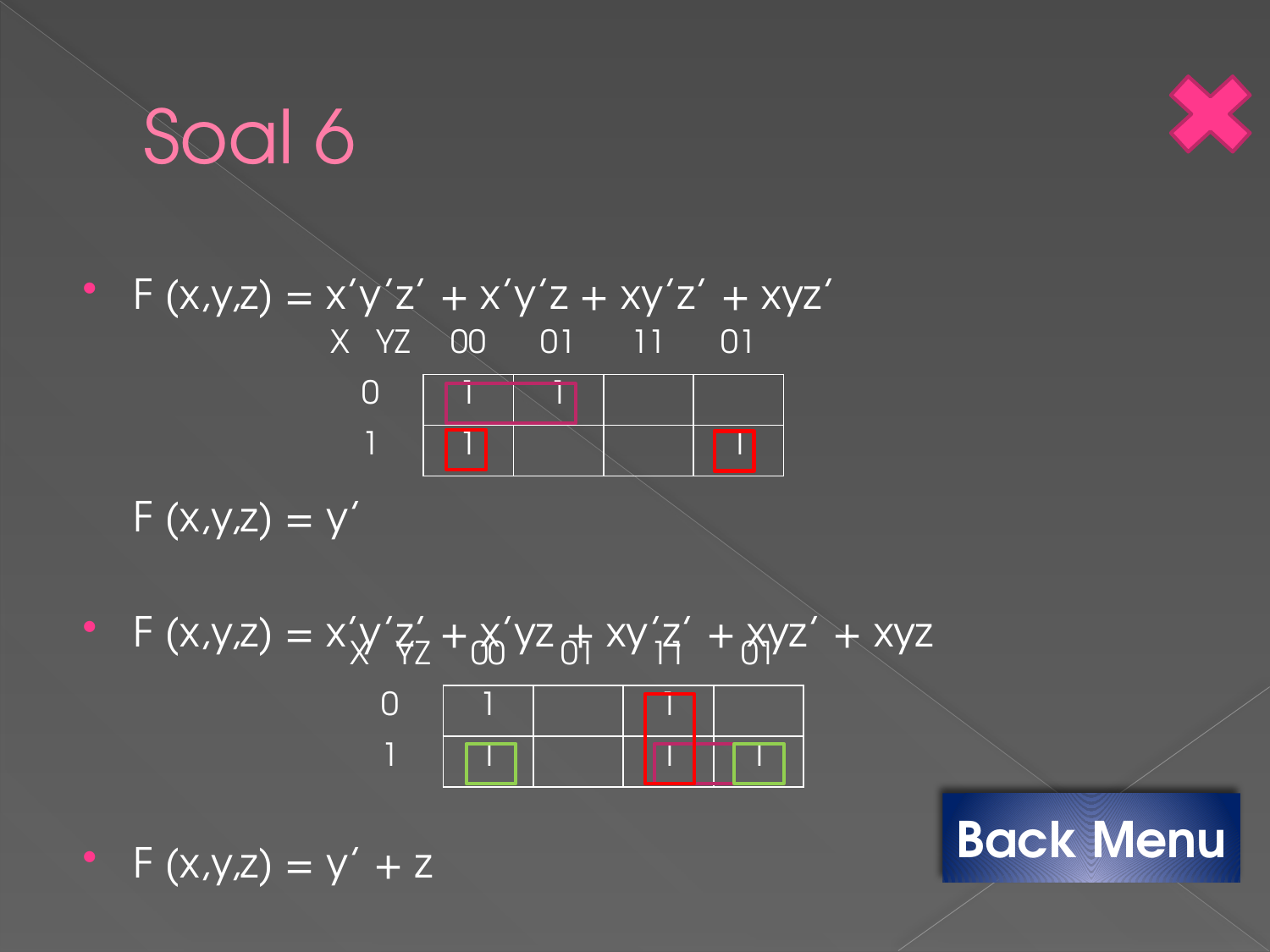

# Soal 6

F (x,y,z) = x’y’z’ + x’y’z + xy’z’ + xyz’

F (x,y,z) = y’

F (x,y,z) = x’y’z’ + x’yz + xy’z’ + xyz’ + xyz

F (x,y,z) = y’ + z

| X YZ | 00 | 01 | 11 | 01 |
| --- | --- | --- | --- | --- |
| 0 | 1 | 1 |  |  |
| 1 | 1 |  |  | 1 |

| X YZ | 00 | 01 | 11 | 01 |
| --- | --- | --- | --- | --- |
| 0 | 1 |  | 1 |  |
| 1 | 1 |  | 1 | 1 |

Back Menu